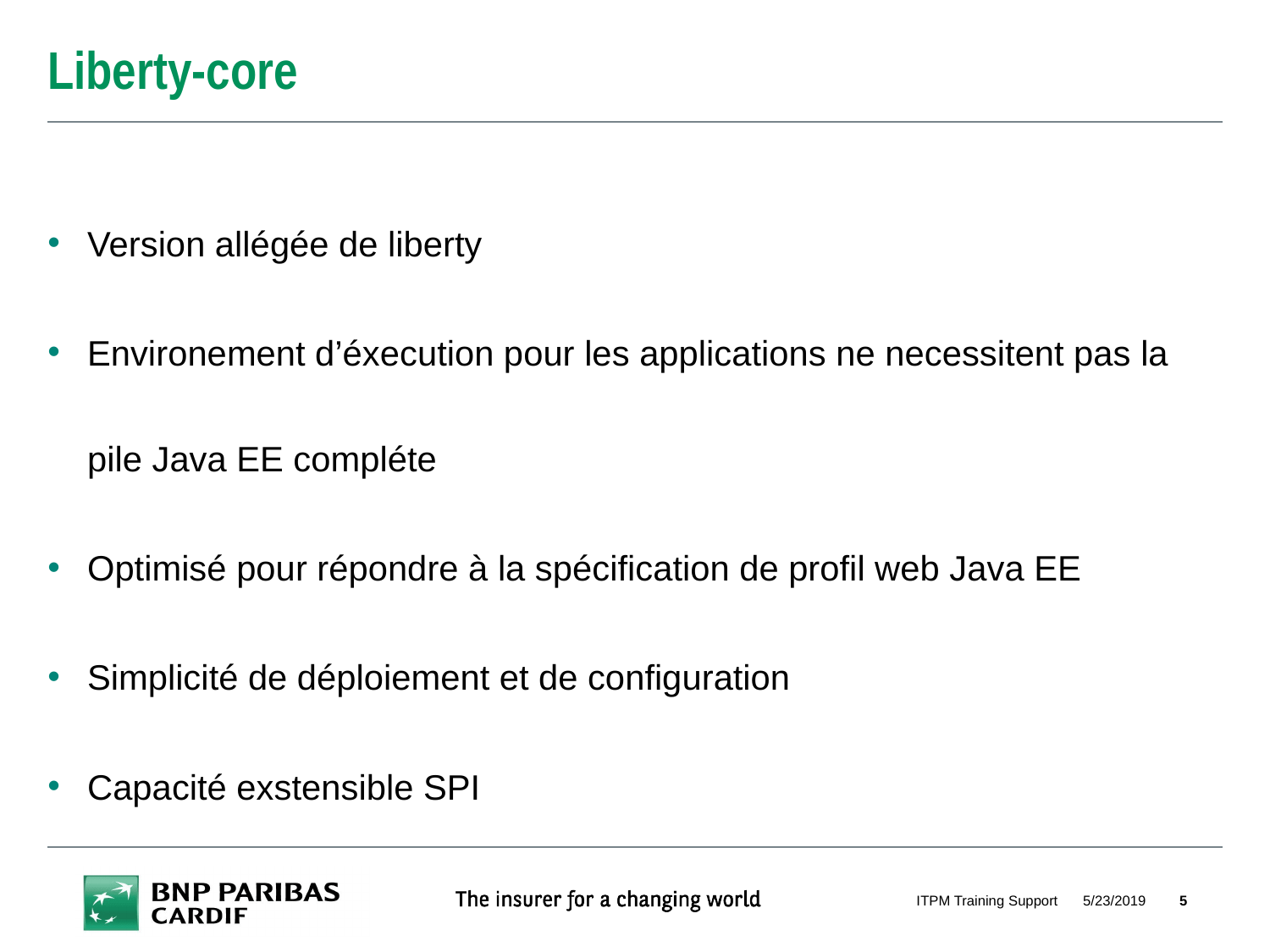

# Liberty-core
Version allégée de liberty
Environement d’éxecution pour les applications ne necessitent pas la pile Java EE compléte
Optimisé pour répondre à la spécification de profil web Java EE
Simplicité de déploiement et de configuration
Capacité exstensible SPI

ITPM Training Support
5/23/2019
5